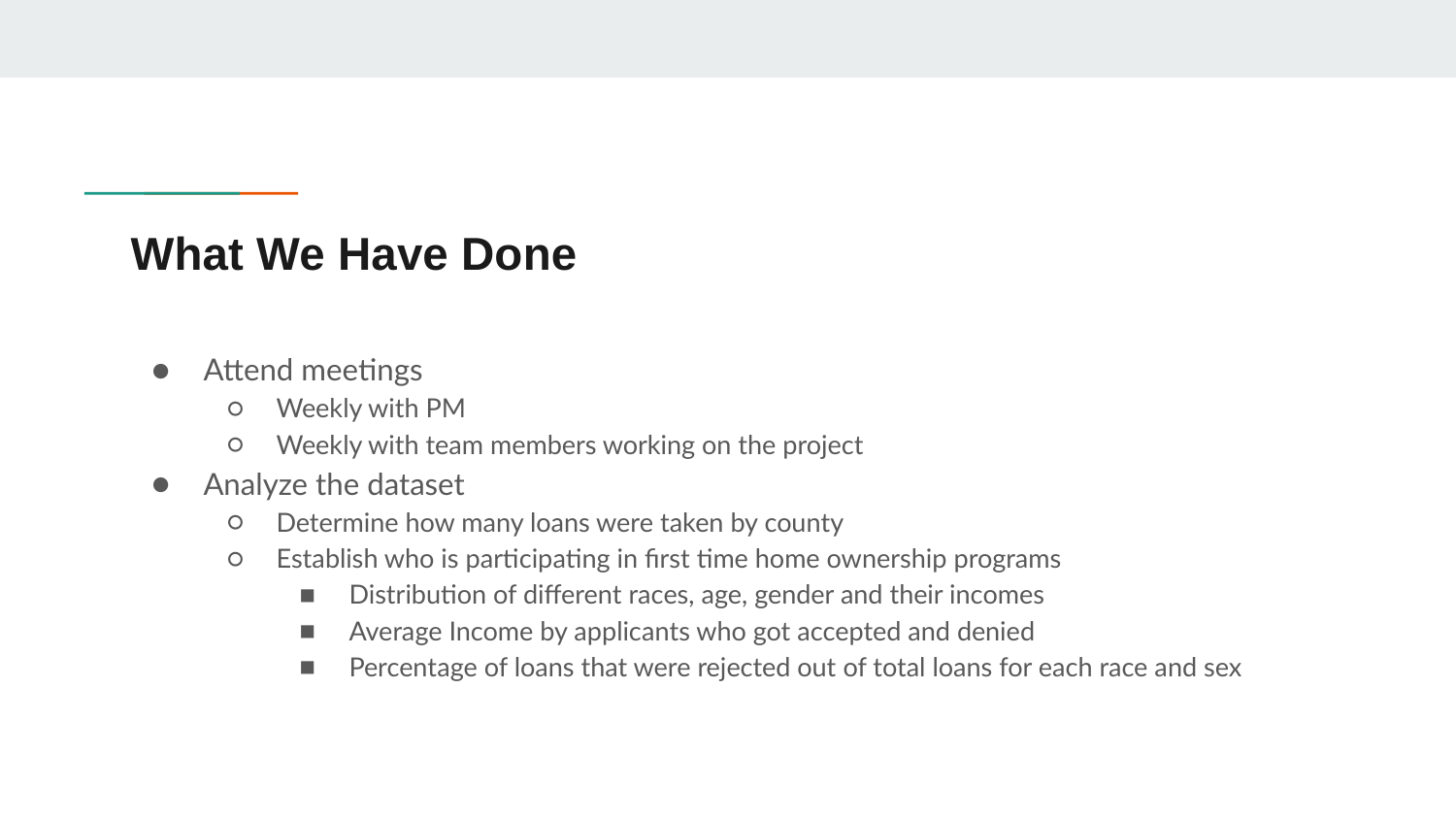

# What We Have Done
Attend meetings
Weekly with PM
Weekly with team members working on the project
Analyze the dataset
Determine how many loans were taken by county
Establish who is participating in first time home ownership programs
Distribution of different races, age, gender and their incomes
Average Income by applicants who got accepted and denied
Percentage of loans that were rejected out of total loans for each race and sex